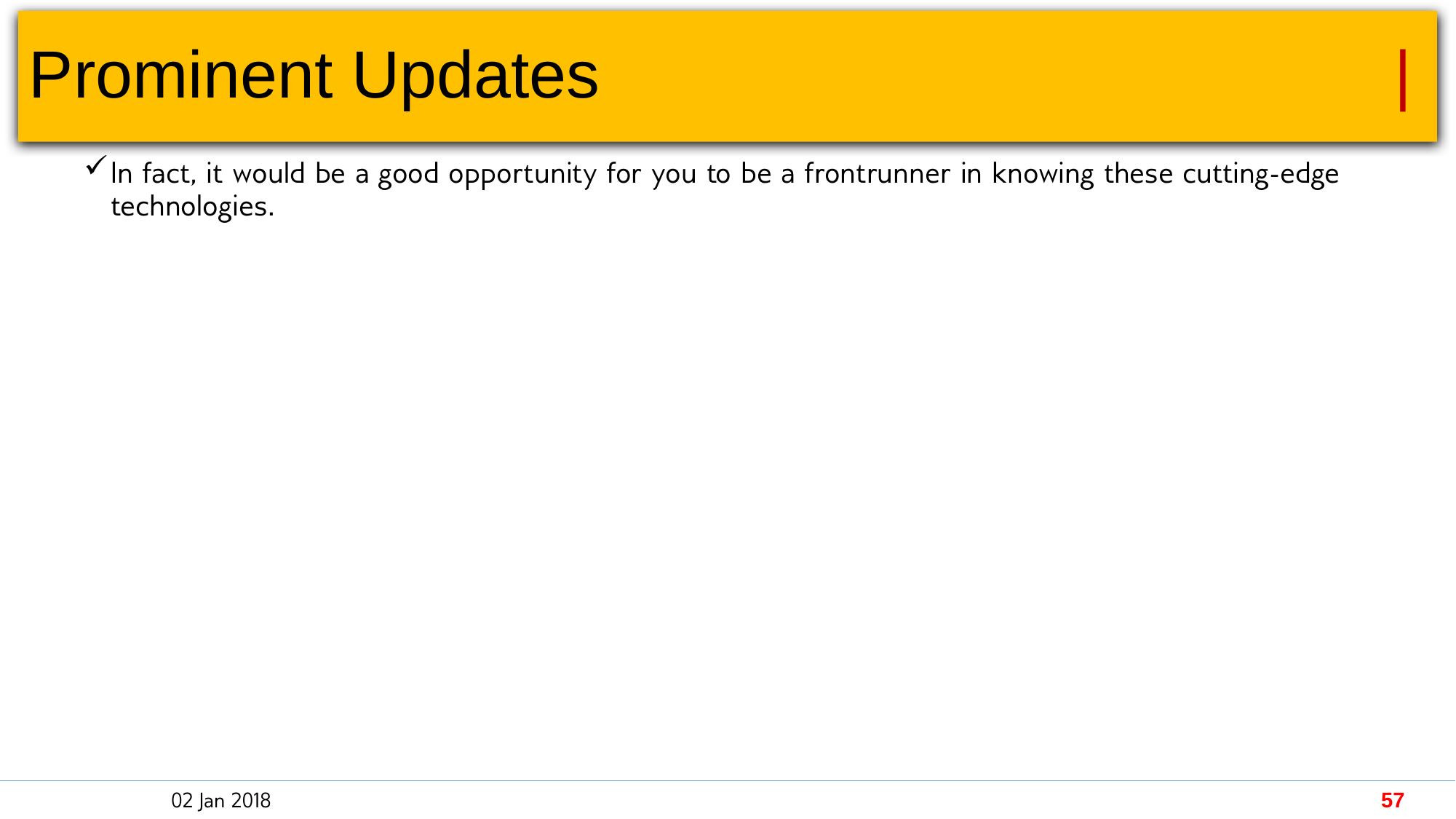

# Prominent Updates							   |
In fact, it would be a good opportunity for you to be a frontrunner in knowing these cutting-edge technologies.
02 Jan 2018
57